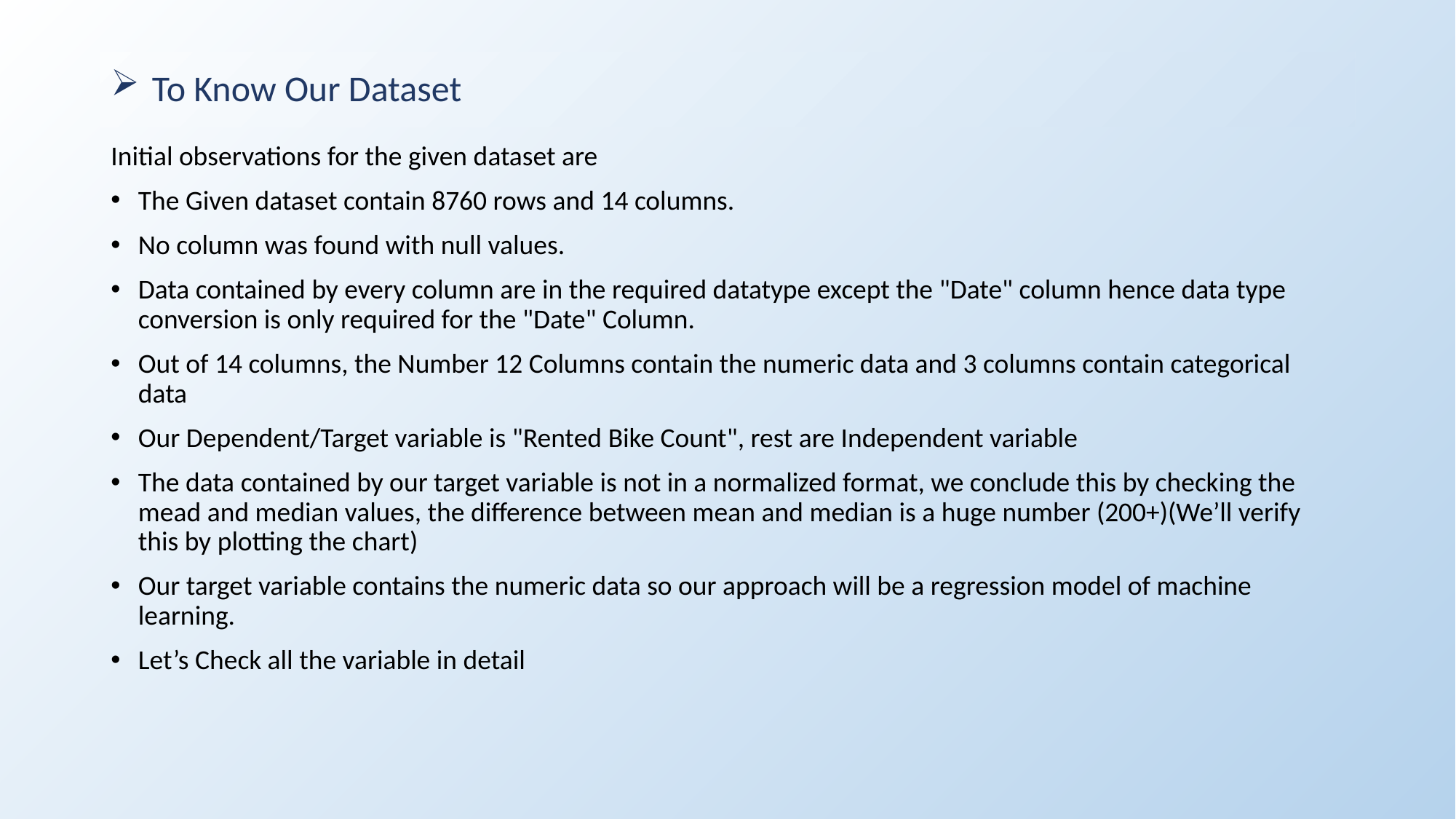

# To Know Our Dataset
Initial observations for the given dataset are
The Given dataset contain 8760 rows and 14 columns.
No column was found with null values.
Data contained by every column are in the required datatype except the "Date" column hence data type conversion is only required for the "Date" Column.
Out of 14 columns, the Number 12 Columns contain the numeric data and 3 columns contain categorical data
Our Dependent/Target variable is "Rented Bike Count", rest are Independent variable
The data contained by our target variable is not in a normalized format, we conclude this by checking the mead and median values, the difference between mean and median is a huge number (200+)(We’ll verify this by plotting the chart)
Our target variable contains the numeric data so our approach will be a regression model of machine learning.
Let’s Check all the variable in detail